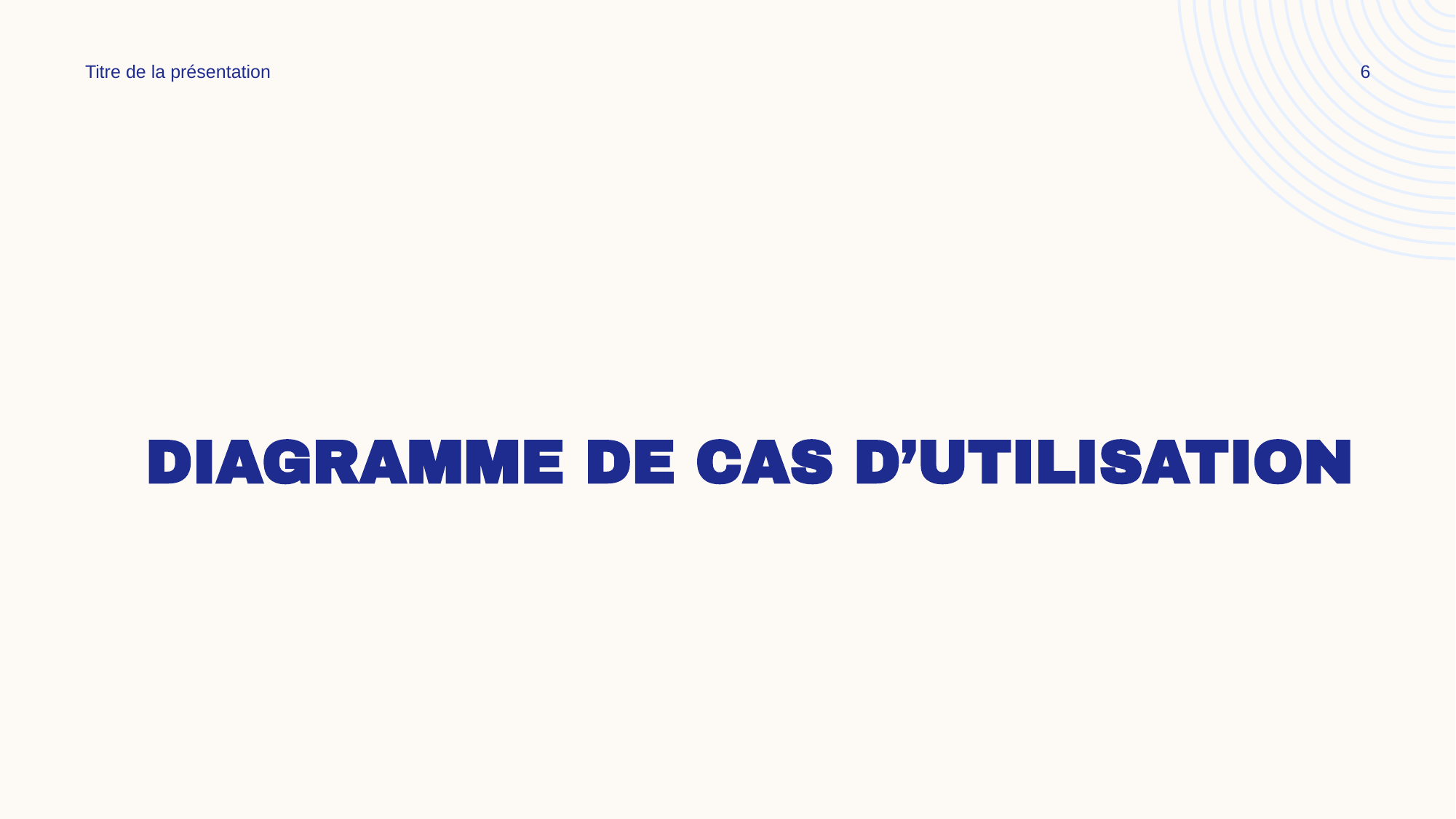

Titre de la présentation
6

# DIAGRAMME DE CAS D’UTILISATION